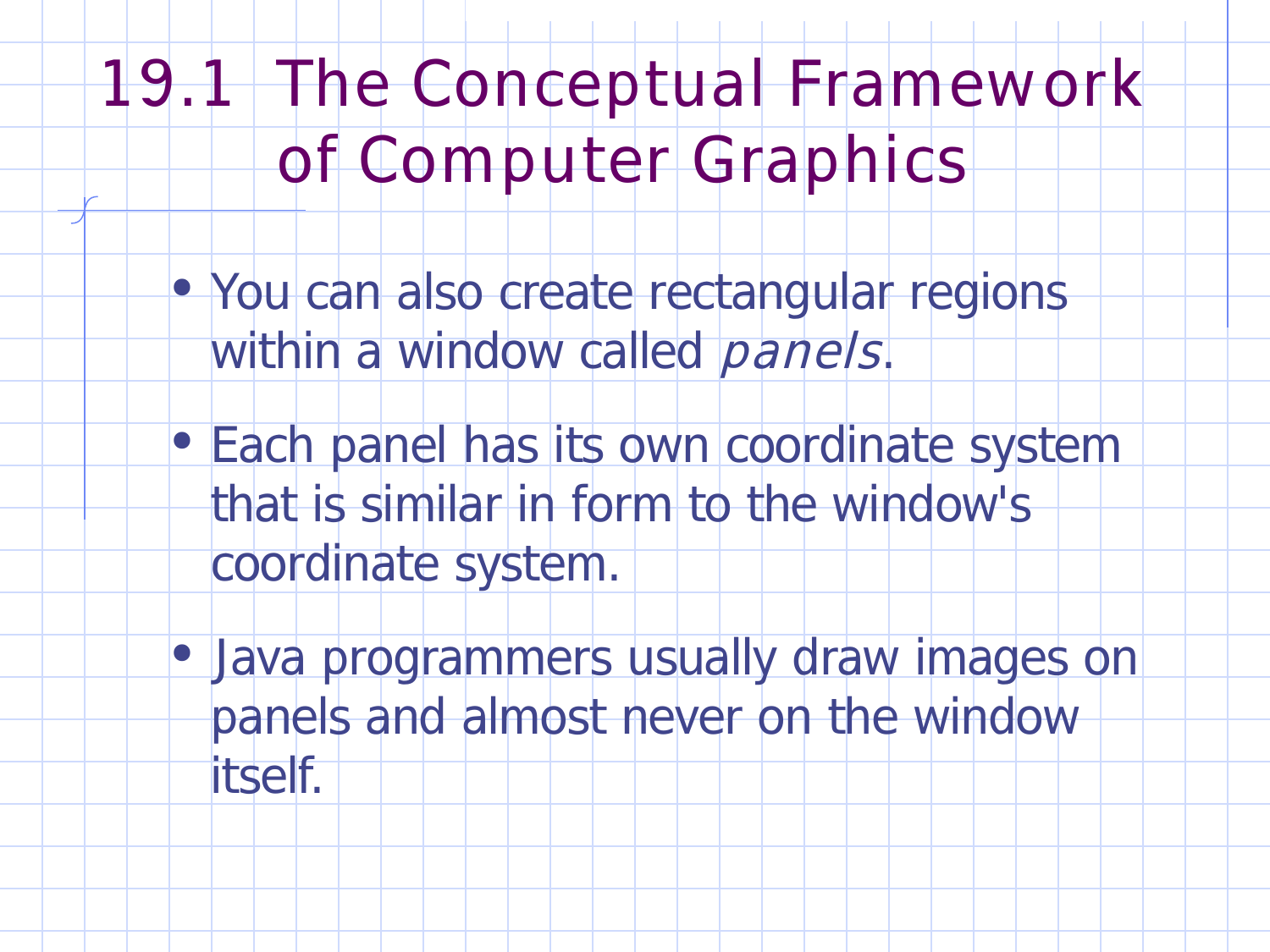

# 19.1  The Conceptual Framework of Computer Graphics
You can also create rectangular regions within a window called panels.

Each panel has its own coordinate system that is similar in form to the window's coordinate system.

Java programmers usually draw images on panels and almost never on the window itself.